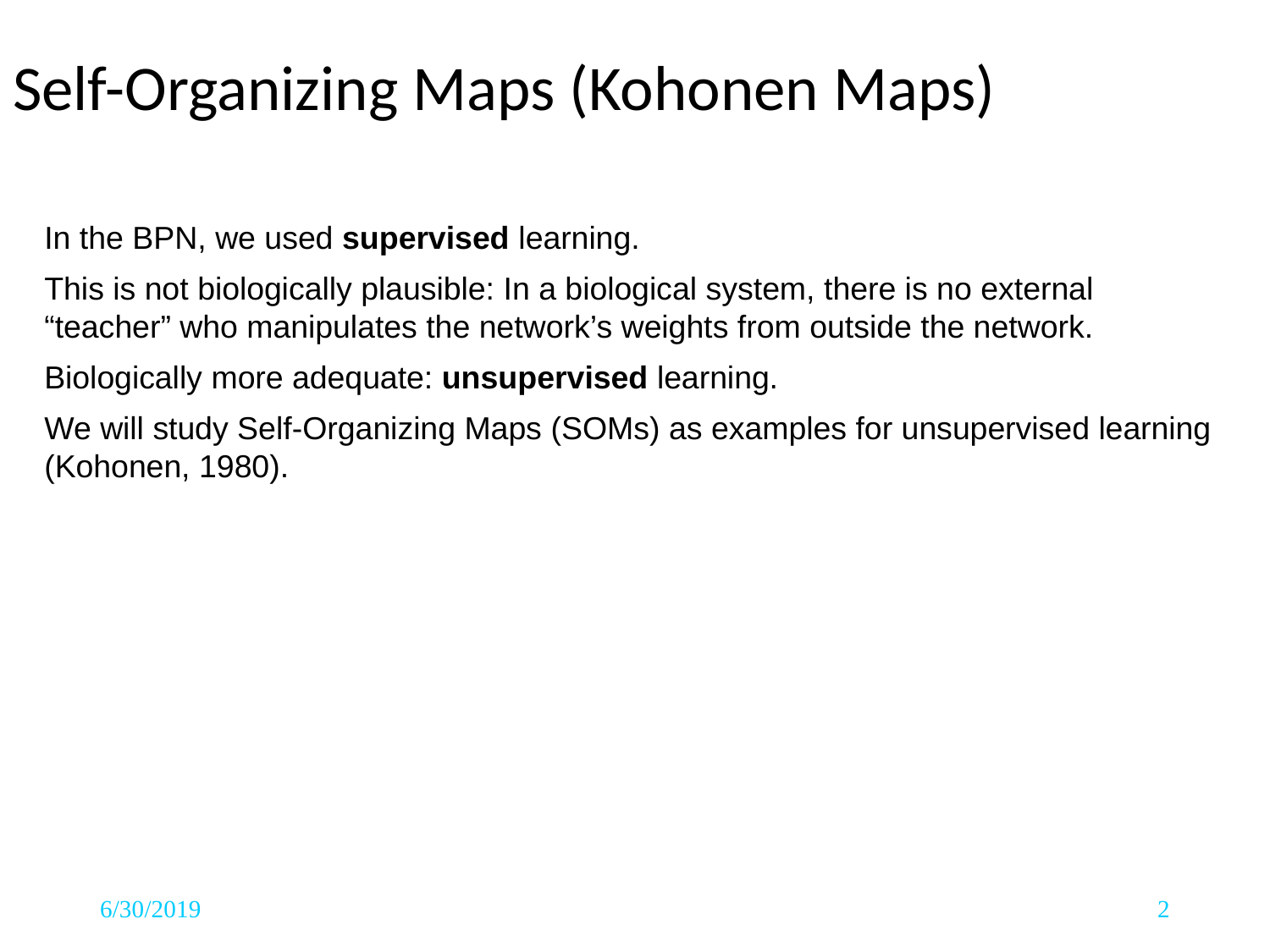

# Self-Organizing Maps (Kohonen Maps)
In the BPN, we used supervised learning.
This is not biologically plausible: In a biological system, there is no external “teacher” who manipulates the network’s weights from outside the network.
Biologically more adequate: unsupervised learning.
We will study Self-Organizing Maps (SOMs) as examples for unsupervised learning (Kohonen, 1980).

6/30/2019
2